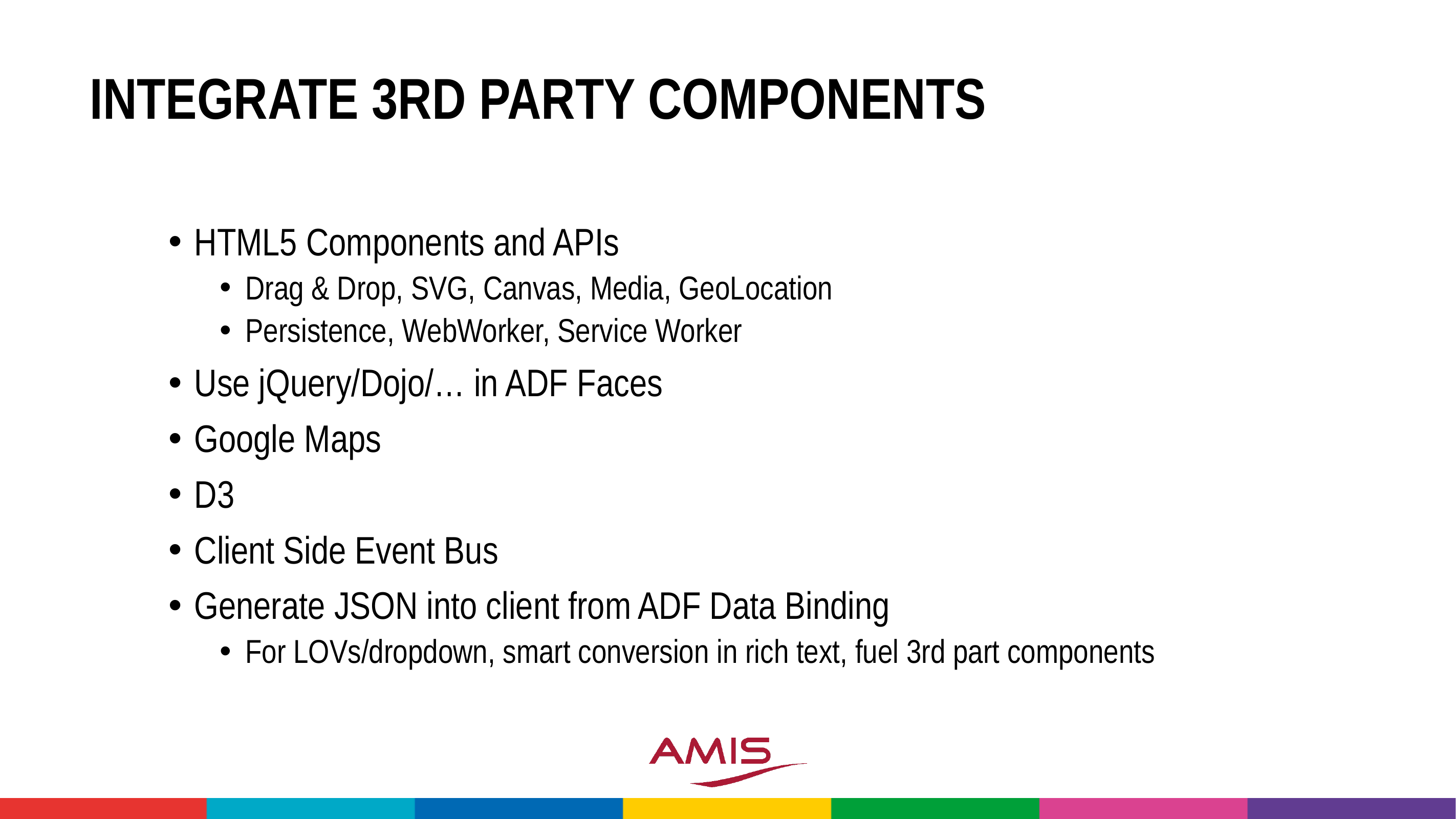

# Integrate 3rd party components
HTML5 Components and APIs
Drag & Drop, SVG, Canvas, Media, GeoLocation
Persistence, WebWorker, Service Worker
Use jQuery/Dojo/… in ADF Faces
Google Maps
D3
Client Side Event Bus
Generate JSON into client from ADF Data Binding
For LOVs/dropdown, smart conversion in rich text, fuel 3rd part components